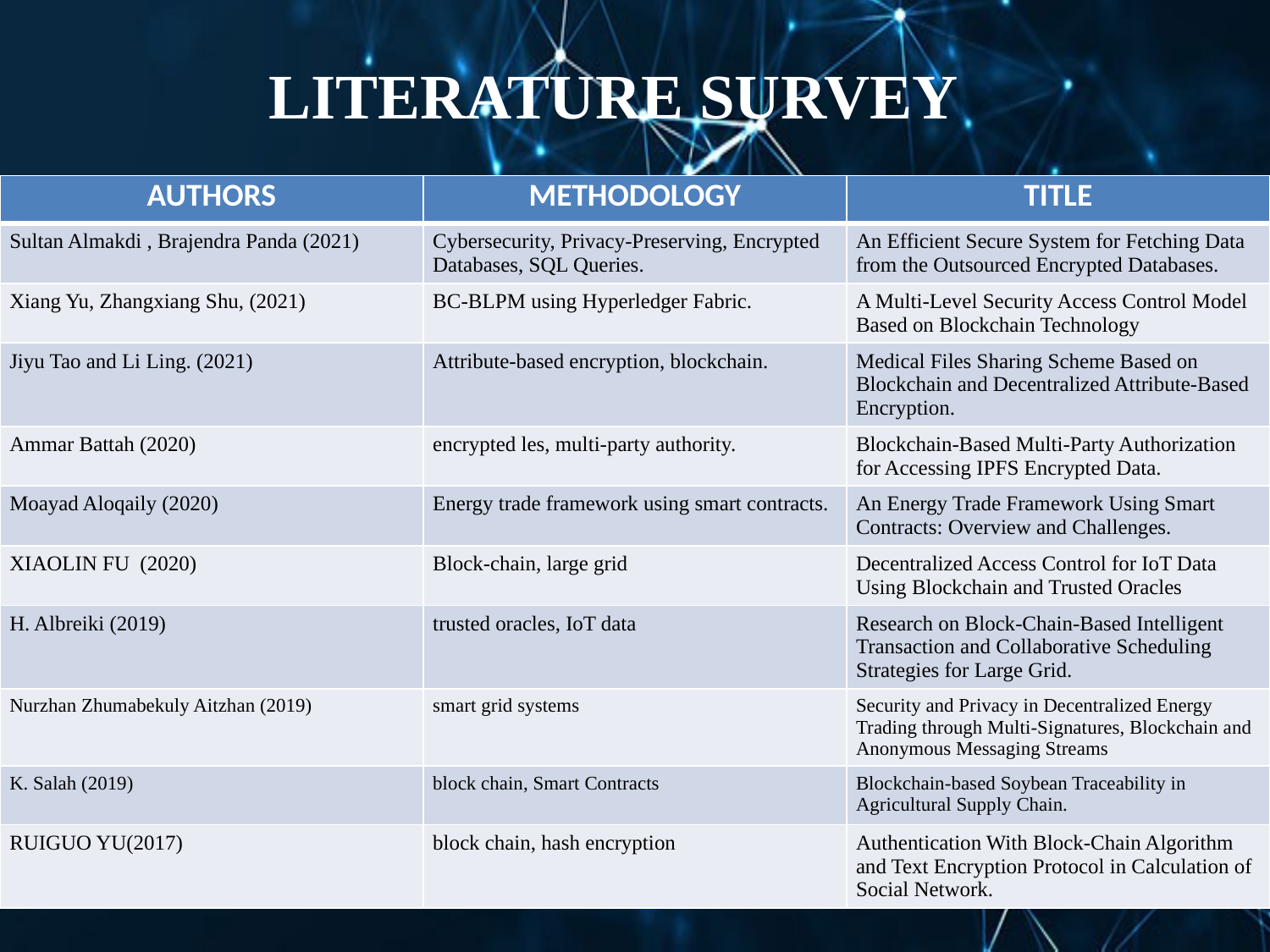

# LITERATURE SURVEY
| AUTHORS | METHODOLOGY | TITLE |
| --- | --- | --- |
| Sultan Almakdi , Brajendra Panda (2021) | Cybersecurity, Privacy-Preserving, Encrypted Databases, SQL Queries. | An Efficient Secure System for Fetching Data from the Outsourced Encrypted Databases. |
| Xiang Yu, Zhangxiang Shu, (2021) | BC-BLPM using Hyperledger Fabric. | A Multi-Level Security Access Control Model Based on Blockchain Technology |
| Jiyu Tao and Li Ling. (2021) | Attribute-based encryption, blockchain. | Medical Files Sharing Scheme Based on Blockchain and Decentralized Attribute-Based Encryption. |
| Ammar Battah (2020) | encrypted les, multi-party authority. | Blockchain-Based Multi-Party Authorization for Accessing IPFS Encrypted Data. |
| Moayad Aloqaily (2020) | Energy trade framework using smart contracts. | An Energy Trade Framework Using Smart Contracts: Overview and Challenges. |
| XIAOLIN FU (2020) | Block-chain, large grid | Decentralized Access Control for IoT Data Using Blockchain and Trusted Oracles |
| H. Albreiki (2019) | trusted oracles, IoT data | Research on Block-Chain-Based Intelligent Transaction and Collaborative Scheduling Strategies for Large Grid. |
| Nurzhan Zhumabekuly Aitzhan (2019) | smart grid systems | Security and Privacy in Decentralized Energy Trading through Multi-Signatures, Blockchain and Anonymous Messaging Streams |
| K. Salah (2019) | block chain, Smart Contracts | Blockchain-based Soybean Traceability in Agricultural Supply Chain. |
| RUIGUO YU(2017) | block chain, hash encryption | Authentication With Block-Chain Algorithm and Text Encryption Protocol in Calculation of Social Network. |